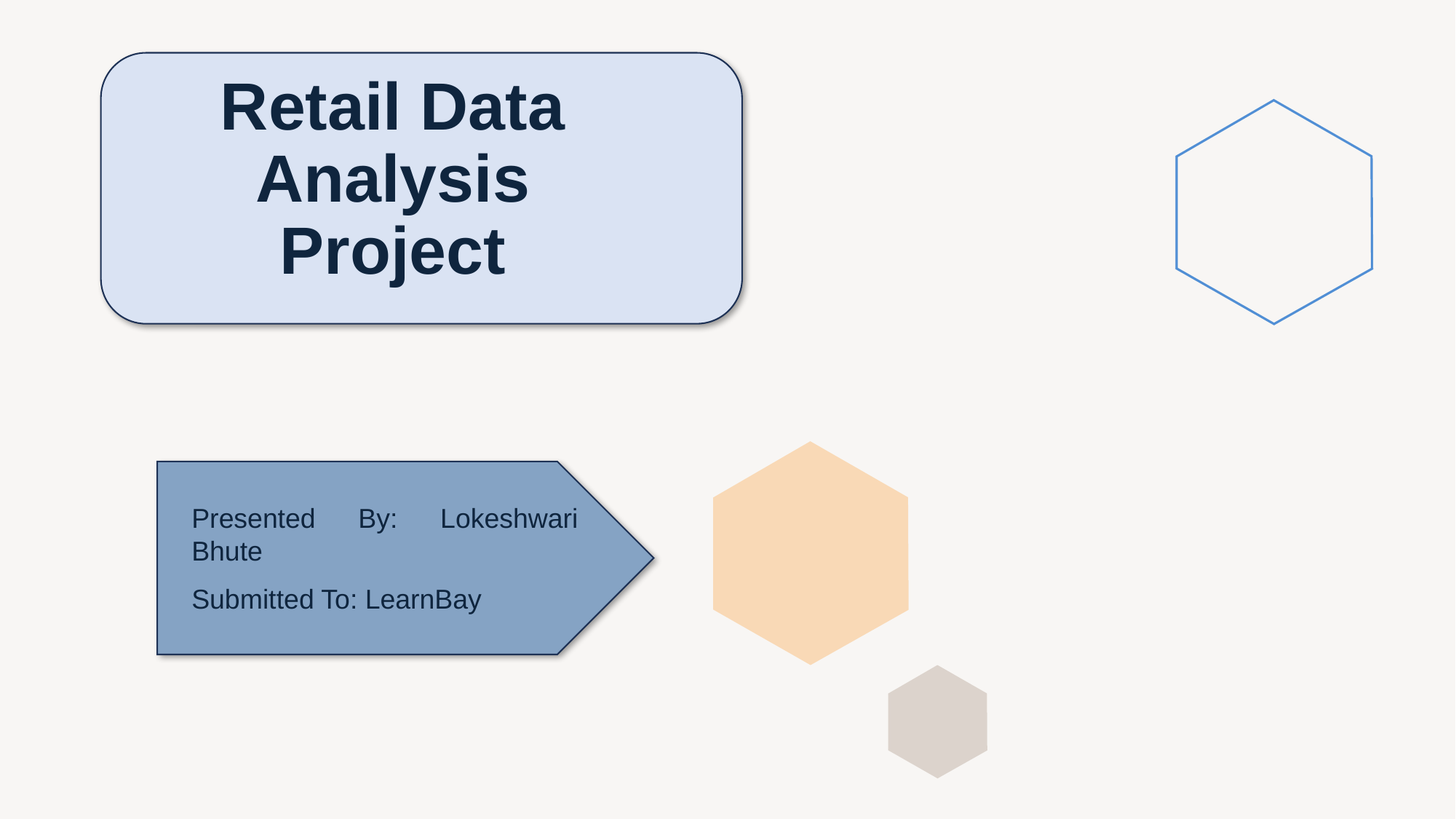

# Retail Data Analysis Project

Presented By: Lokeshwari Bhute
Submitted To: LearnBay